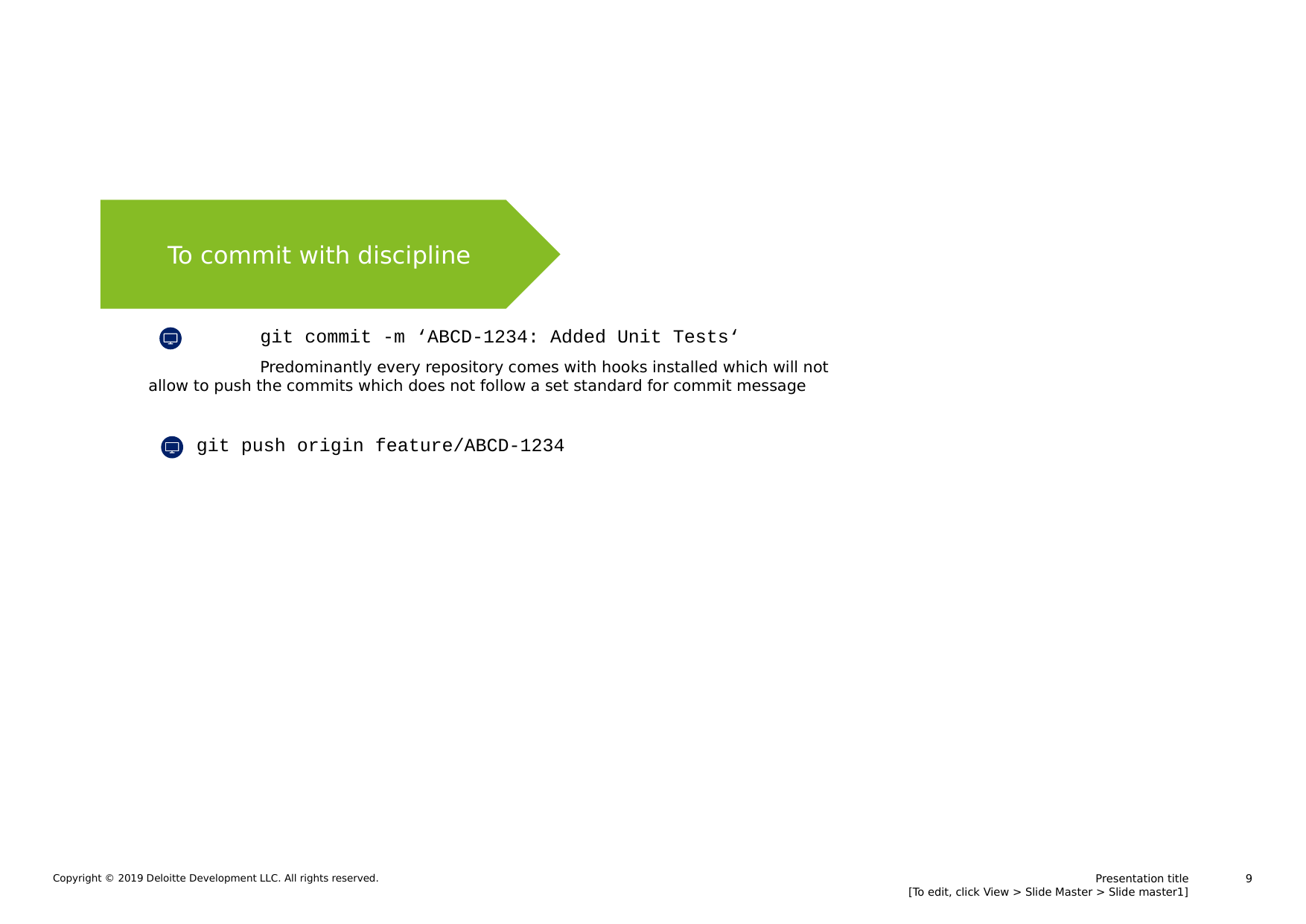

#

To commit with discipline
	git commit -m ‘ABCD-1234: Added Unit Tests‘
	Predominantly every repository comes with hooks installed which will not allow to push the commits which does not follow a set standard for commit message

git push origin feature/ABCD-1234